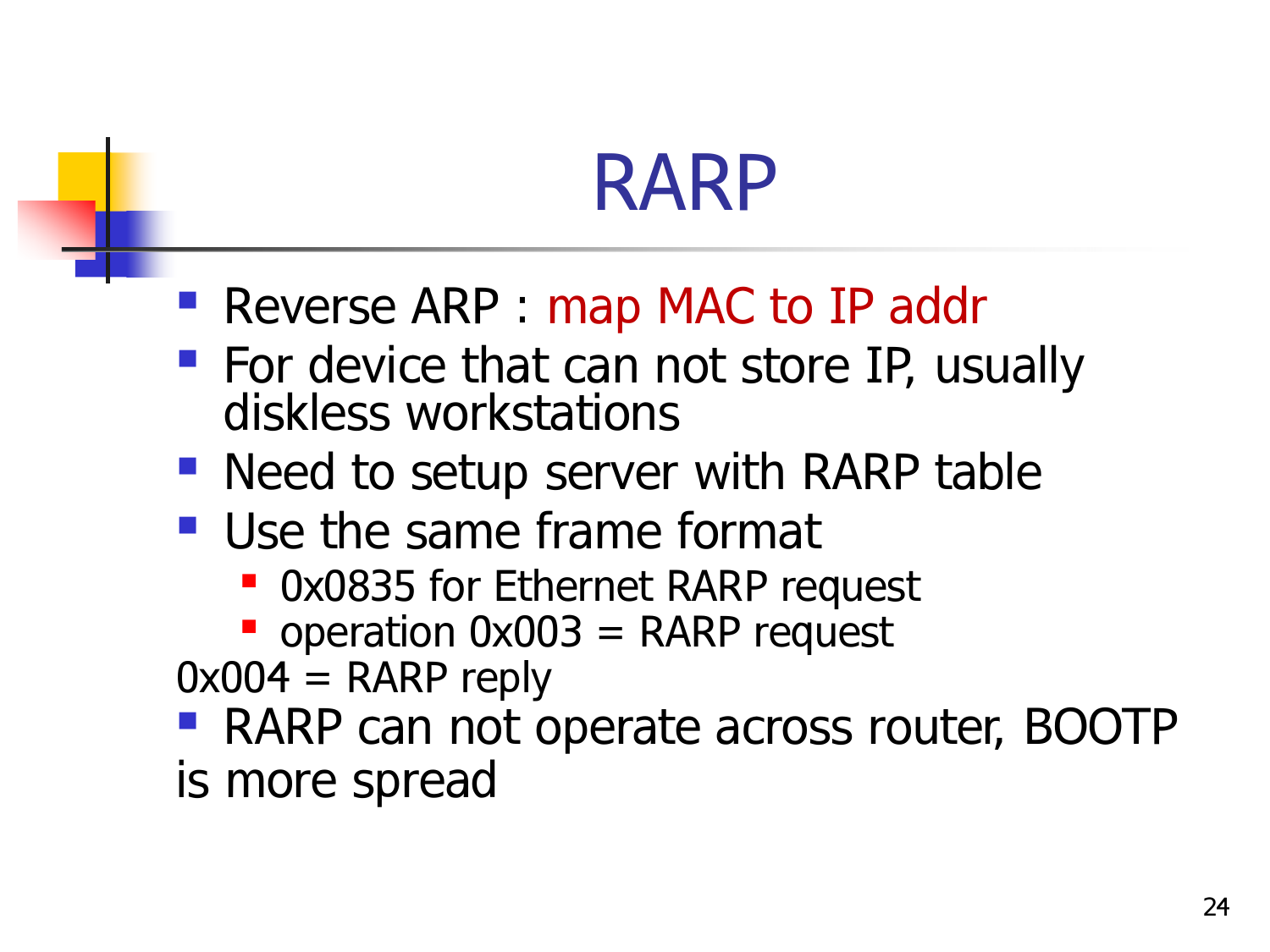

# RARP
Reverse ARP : map MAC to IP addr
For device that can not store IP, usually  diskless workstations
Need to setup server with RARP table
Use the same frame format
0x0835 for Ethernet RARP request
operation 0x003 = RARP request
0x004 = RARP reply
RARP can not operate across router, BOOTP
is more spread
24